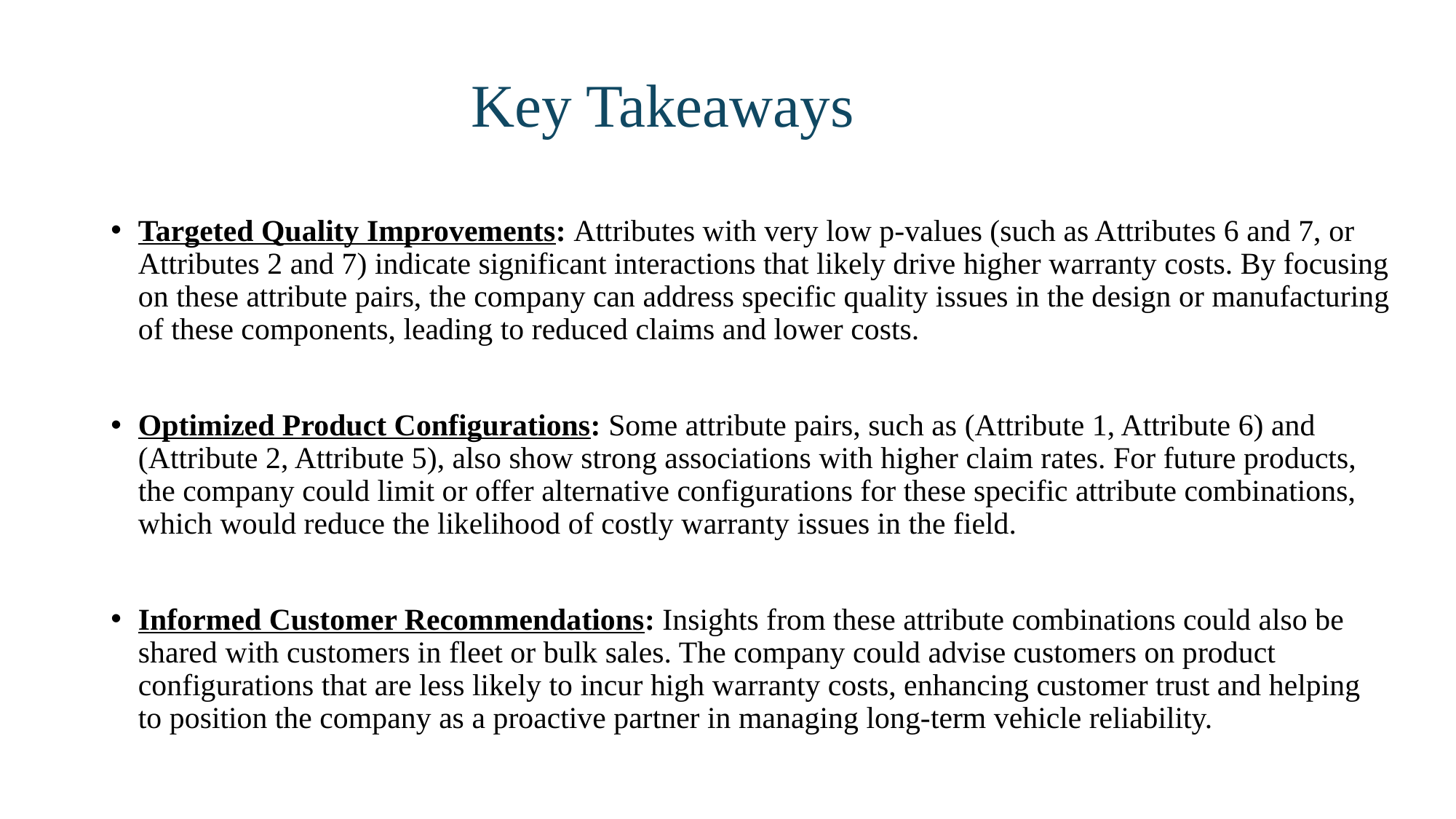

Key Takeaways
Targeted Quality Improvements: Attributes with very low p-values (such as Attributes 6 and 7, or Attributes 2 and 7) indicate significant interactions that likely drive higher warranty costs. By focusing on these attribute pairs, the company can address specific quality issues in the design or manufacturing of these components, leading to reduced claims and lower costs.

Optimized Product Configurations: Some attribute pairs, such as (Attribute 1, Attribute 6) and (Attribute 2, Attribute 5), also show strong associations with higher claim rates. For future products, the company could limit or offer alternative configurations for these specific attribute combinations, which would reduce the likelihood of costly warranty issues in the field.

Informed Customer Recommendations: Insights from these attribute combinations could also be shared with customers in fleet or bulk sales. The company could advise customers on product configurations that are less likely to incur high warranty costs, enhancing customer trust and helping to position the company as a proactive partner in managing long-term vehicle reliability.